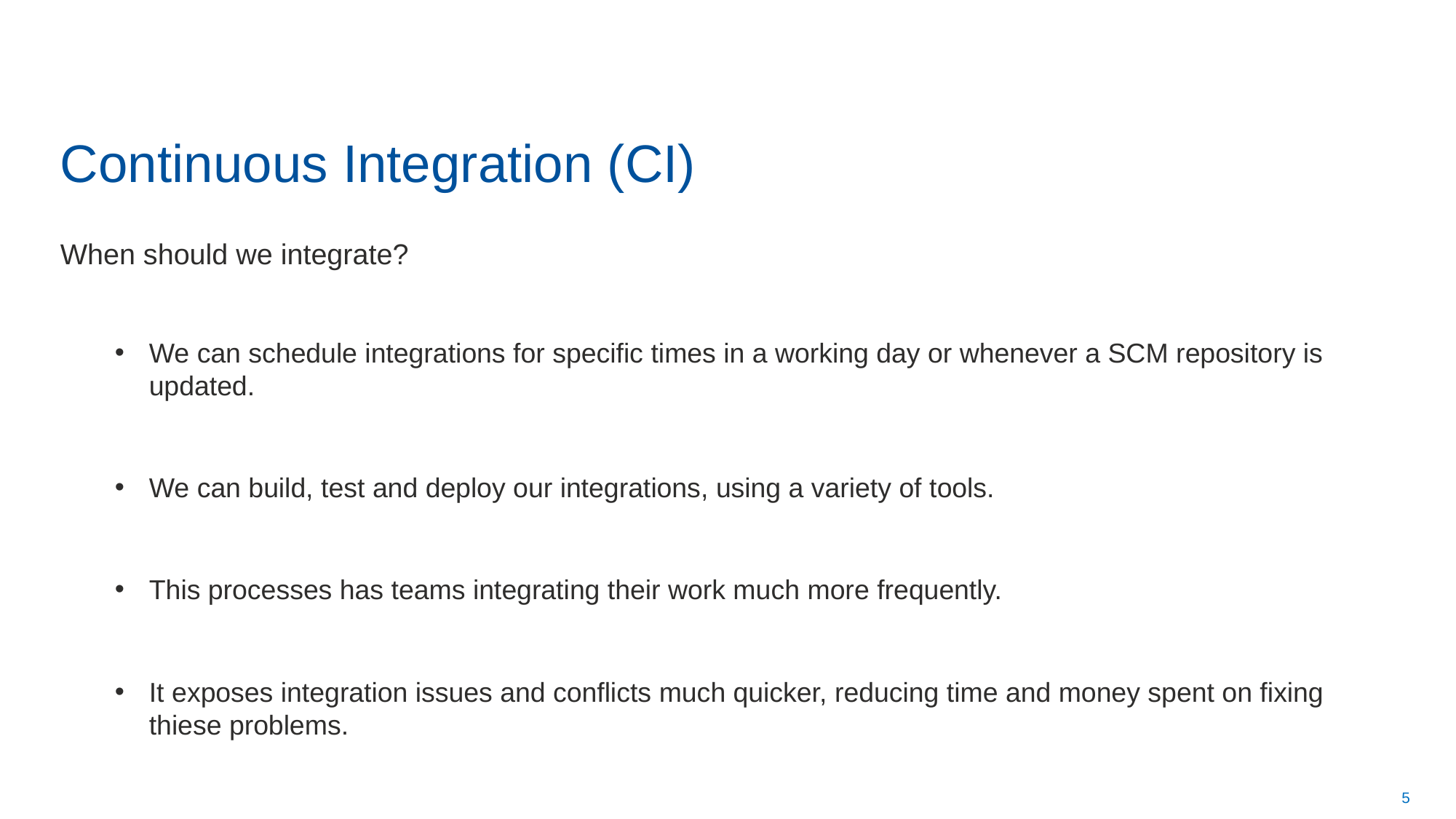

# Continuous Integration (CI)
When should we integrate?

We can schedule integrations for specific times in a working day or whenever a SCM repository is updated.

We can build, test and deploy our integrations, using a variety of tools.

This processes has teams integrating their work much more frequently.

It exposes integration issues and conflicts much quicker, reducing time and money spent on fixing thiese problems.